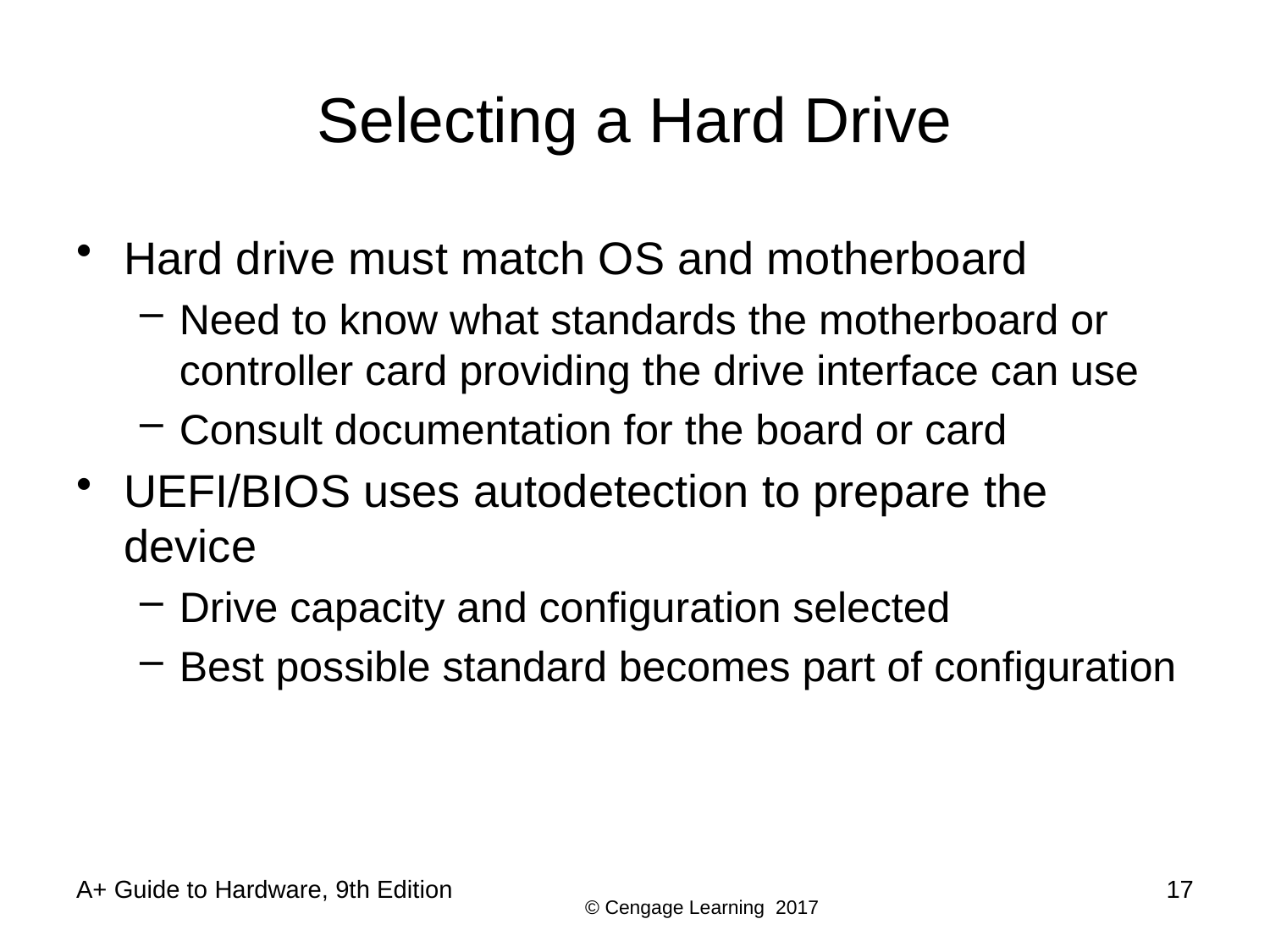

# Selecting a Hard Drive
Hard drive must match OS and motherboard
Need to know what standards the motherboard or controller card providing the drive interface can use
Consult documentation for the board or card
UEFI/BIOS uses autodetection to prepare the device
Drive capacity and configuration selected
Best possible standard becomes part of configuration
A+ Guide to Hardware, 9th Edition
17